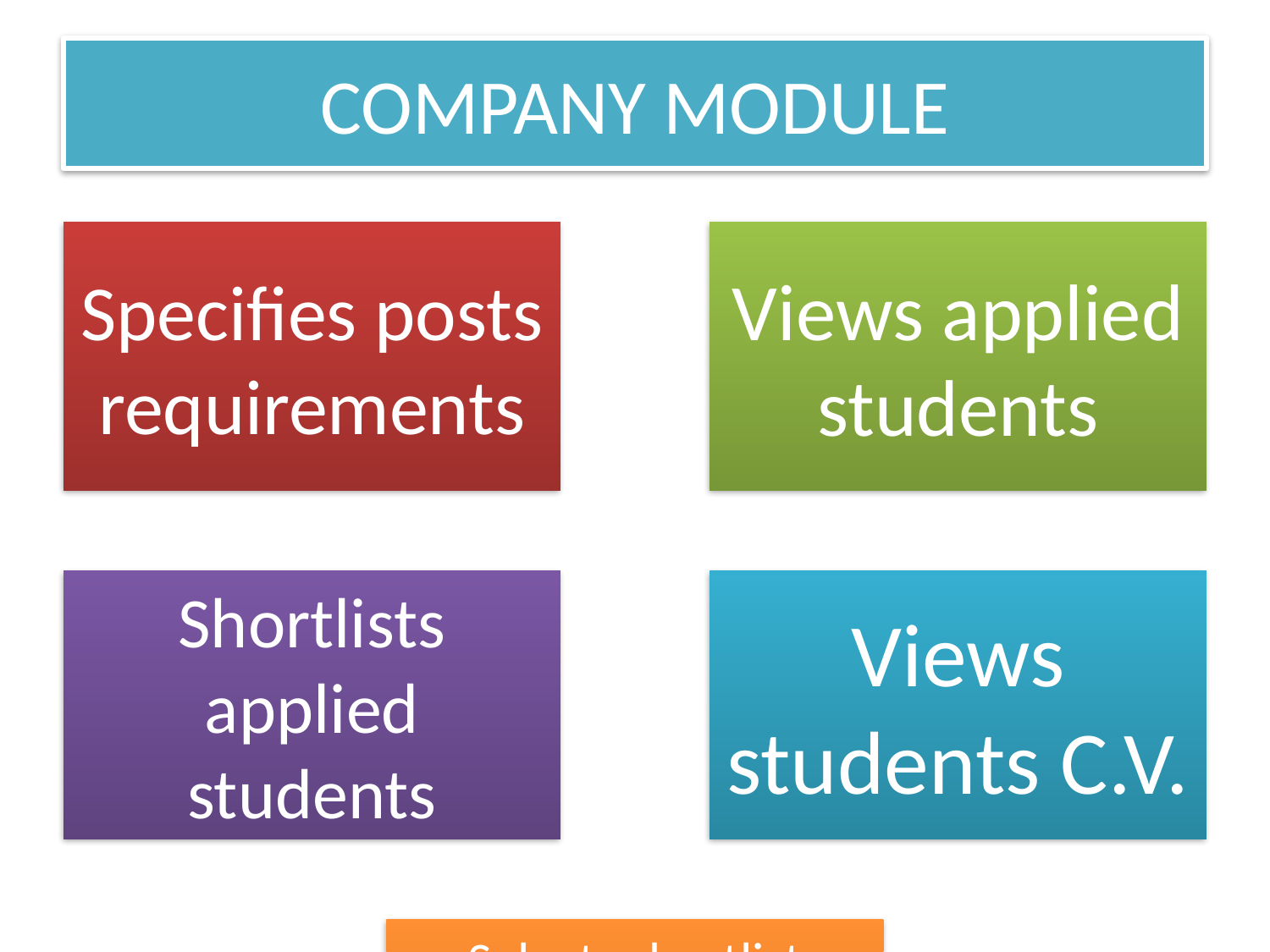

# COMPANY MODULE
Specifies posts requirements
Views applied students
Shortlists applied students
Views students C.V.